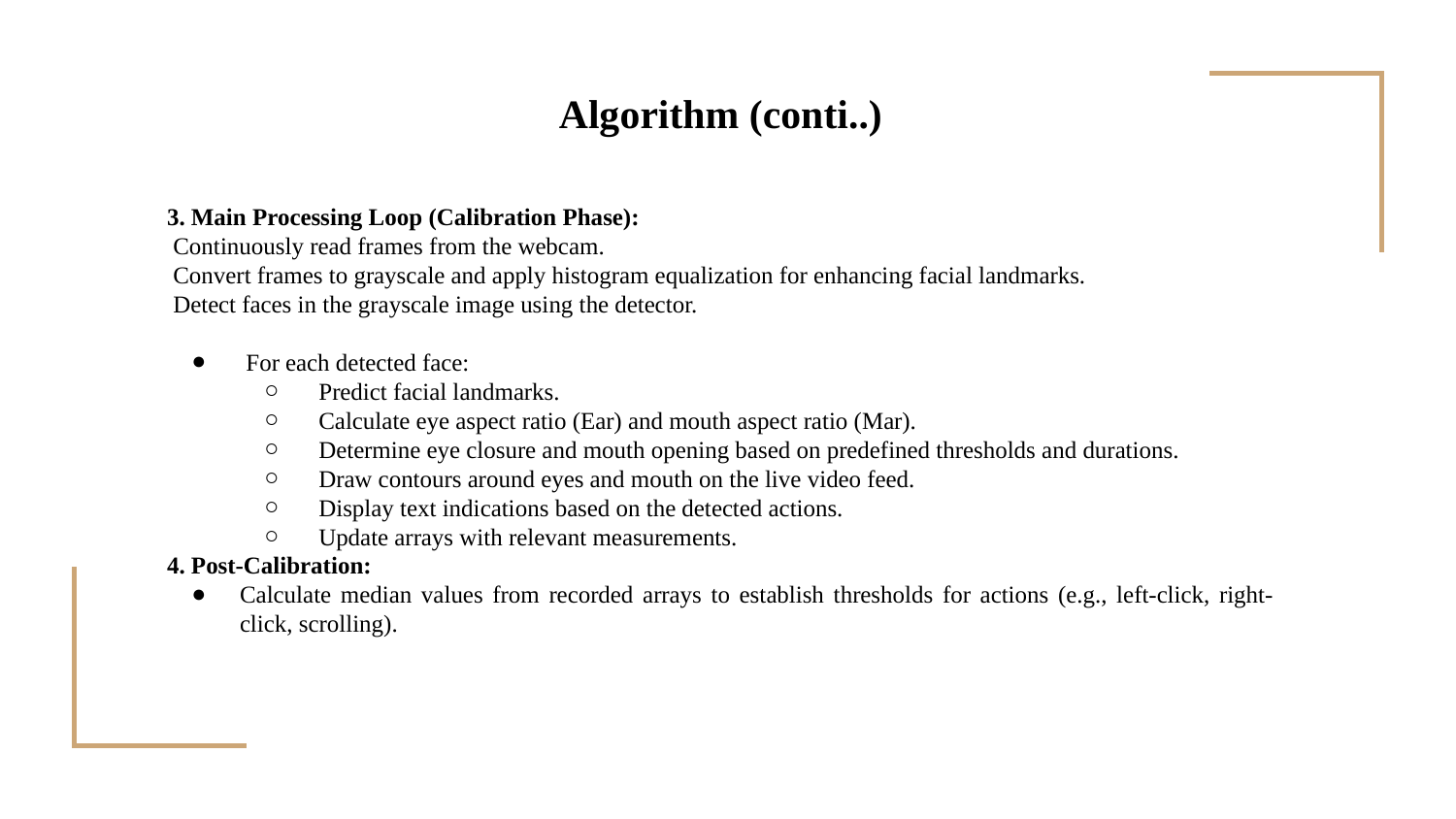

Algorithm (conti..)
3. Main Processing Loop (Calibration Phase):
 Continuously read frames from the webcam.
 Convert frames to grayscale and apply histogram equalization for enhancing facial landmarks.
 Detect faces in the grayscale image using the detector.

 For each detected face:
 Predict facial landmarks.
 Calculate eye aspect ratio (Ear) and mouth aspect ratio (Mar).
 Determine eye closure and mouth opening based on predefined thresholds and durations.
 Draw contours around eyes and mouth on the live video feed.
 Display text indications based on the detected actions.
 Update arrays with relevant measurements.
4. Post-Calibration:
Calculate median values from recorded arrays to establish thresholds for actions (e.g., left-click, right-click, scrolling).